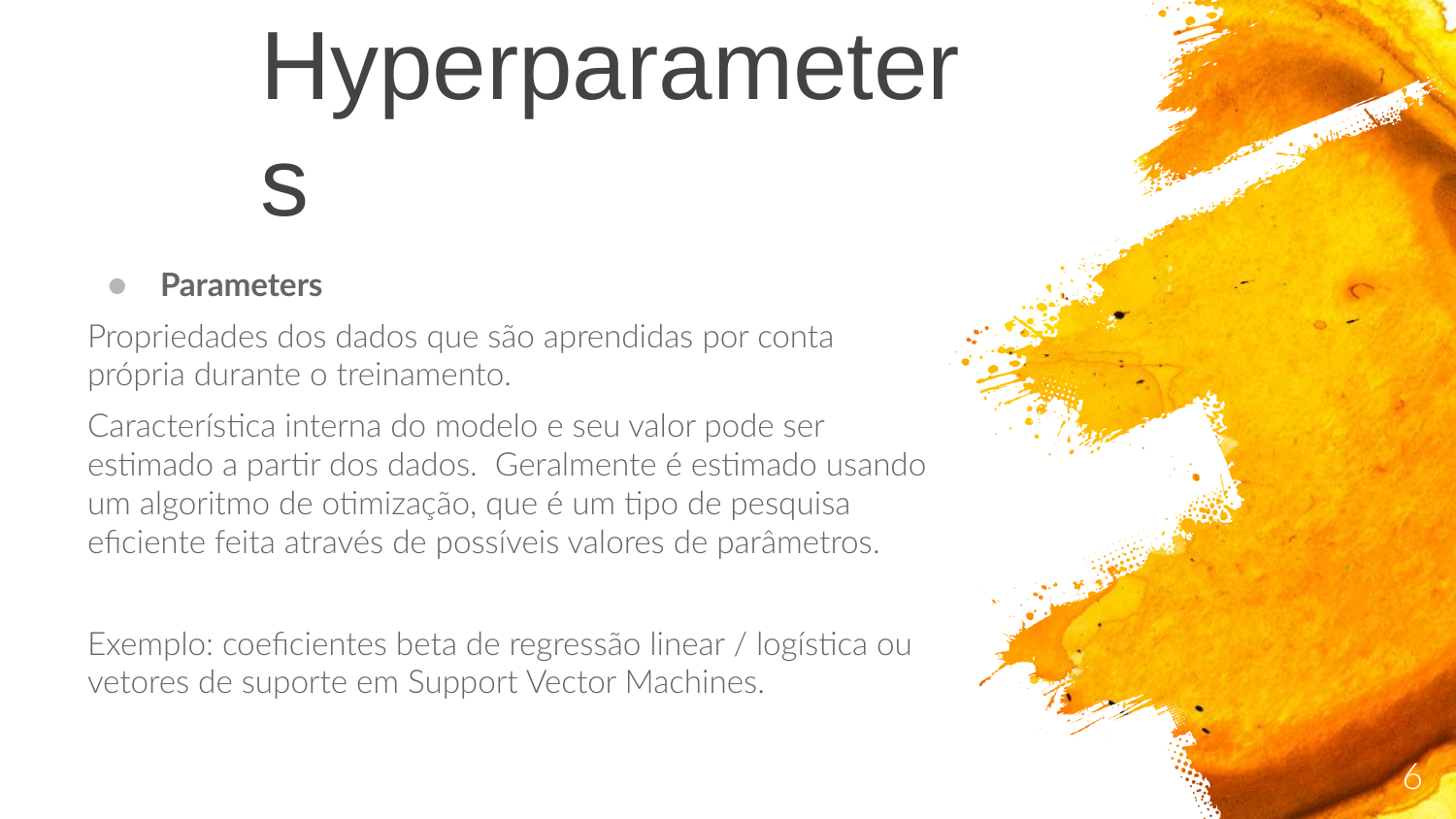

# Parameters & Hyperparameters
Parameters
Propriedades dos dados que são aprendidas por conta própria durante o treinamento.
Característica interna do modelo e seu valor pode ser estimado a partir dos dados.  Geralmente é estimado usando um algoritmo de otimização, que é um tipo de pesquisa eficiente feita através de possíveis valores de parâmetros.

Exemplo: coeficientes beta de regressão linear / logística ou vetores de suporte em Support Vector Machines.
6